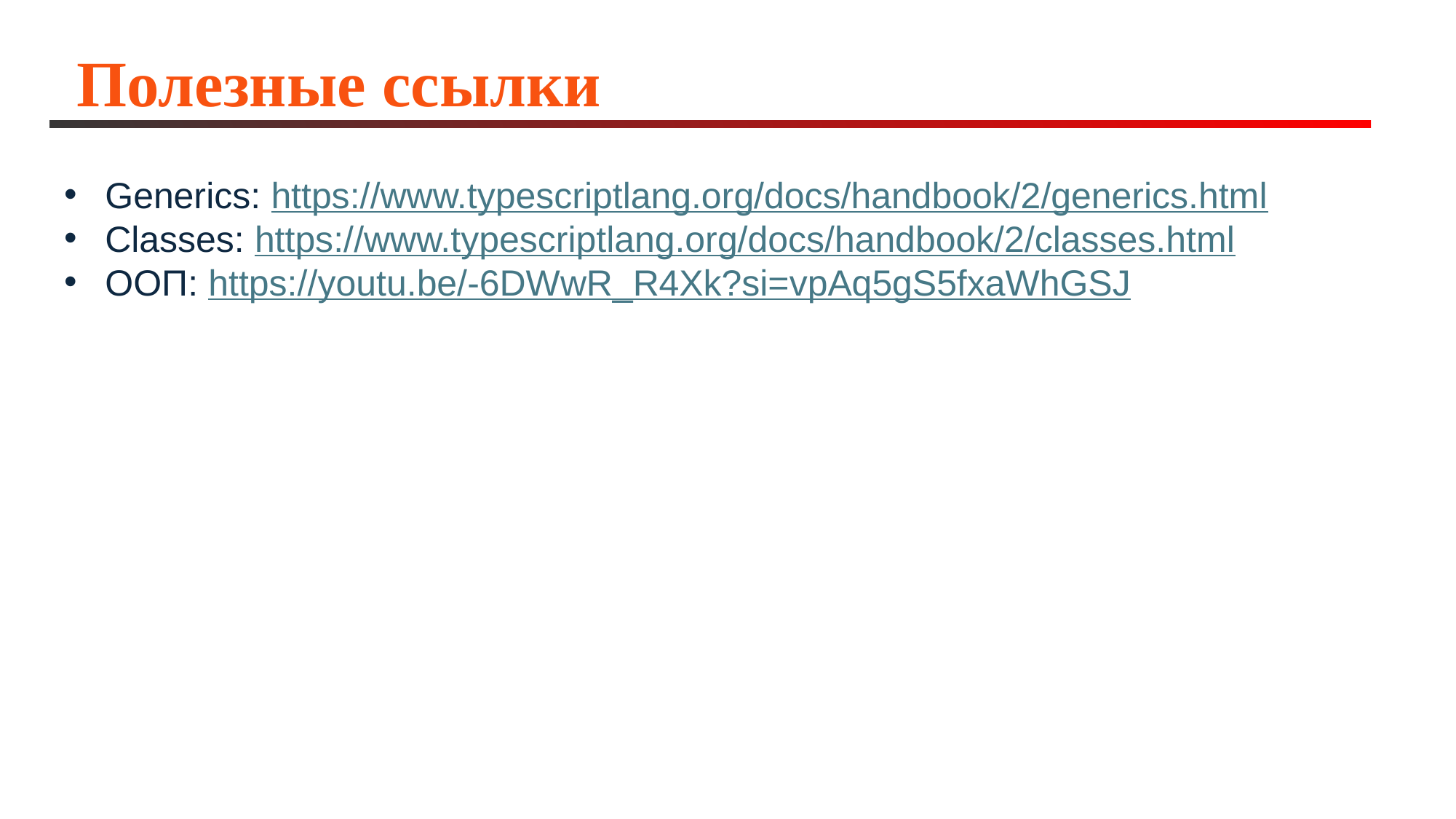

# Полезные ссылки

Generics: https://www.typescriptlang.org/docs/handbook/2/generics.html
Classes: https://www.typescriptlang.org/docs/handbook/2/classes.html
ООП: https://youtu.be/-6DWwR_R4Xk?si=vpAq5gS5fxaWhGSJ